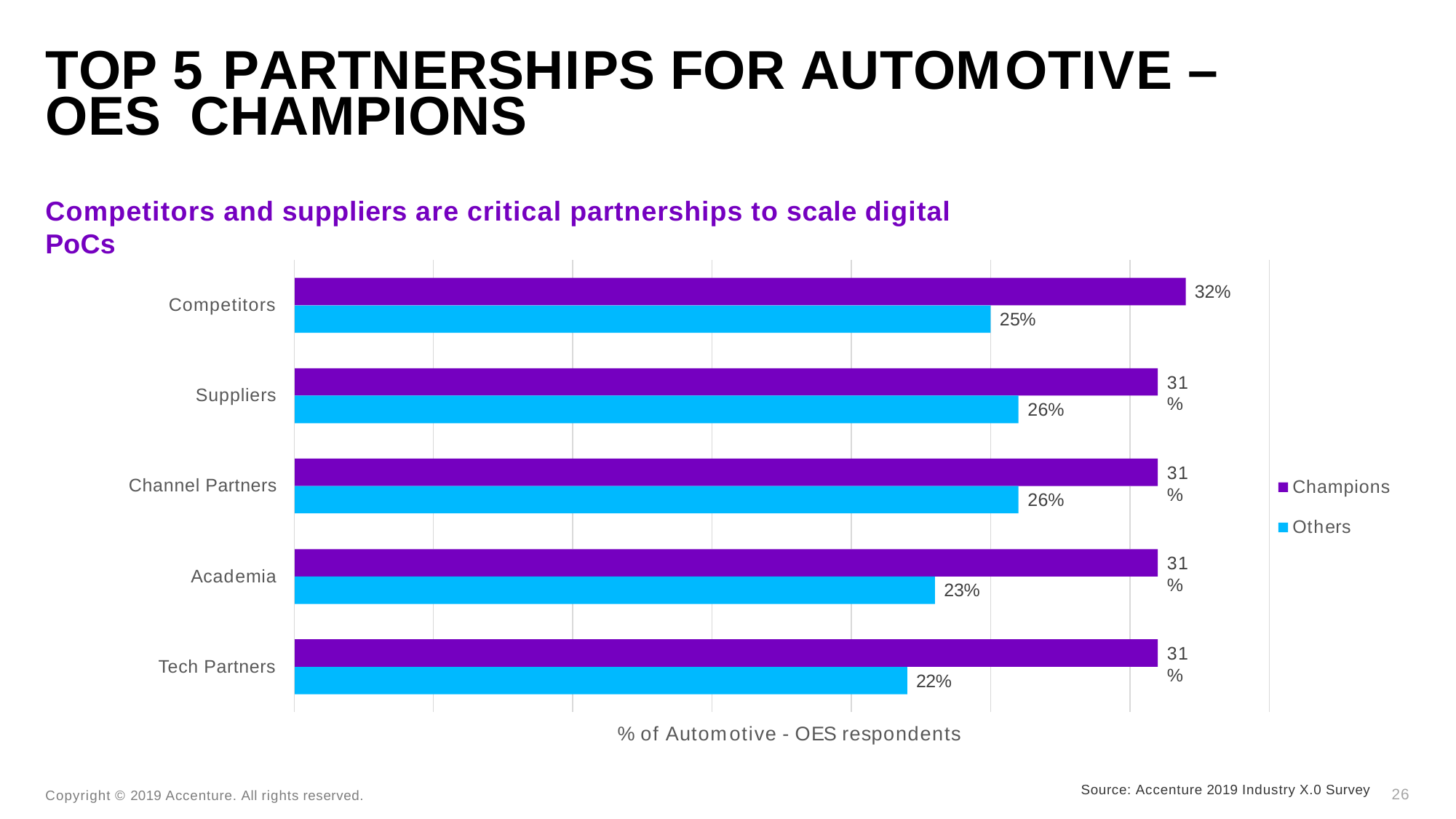

# TOP 5 PARTNERSHIPS FOR AUTOMOTIVE – OES  CHAMPIONS
Competitors and suppliers are critical partnerships to scale digital PoCs

32%
Competitors
25%
31%
Suppliers
26%
31%
Channel Partners
Champions

26%
Others

31%
Academia
23%
31%
Tech Partners
22%
% of Automotive - OES respondents
Source: Accenture 2019 Industry X.0 Survey
26
Copyright © 2019 Accenture. All rights reserved.